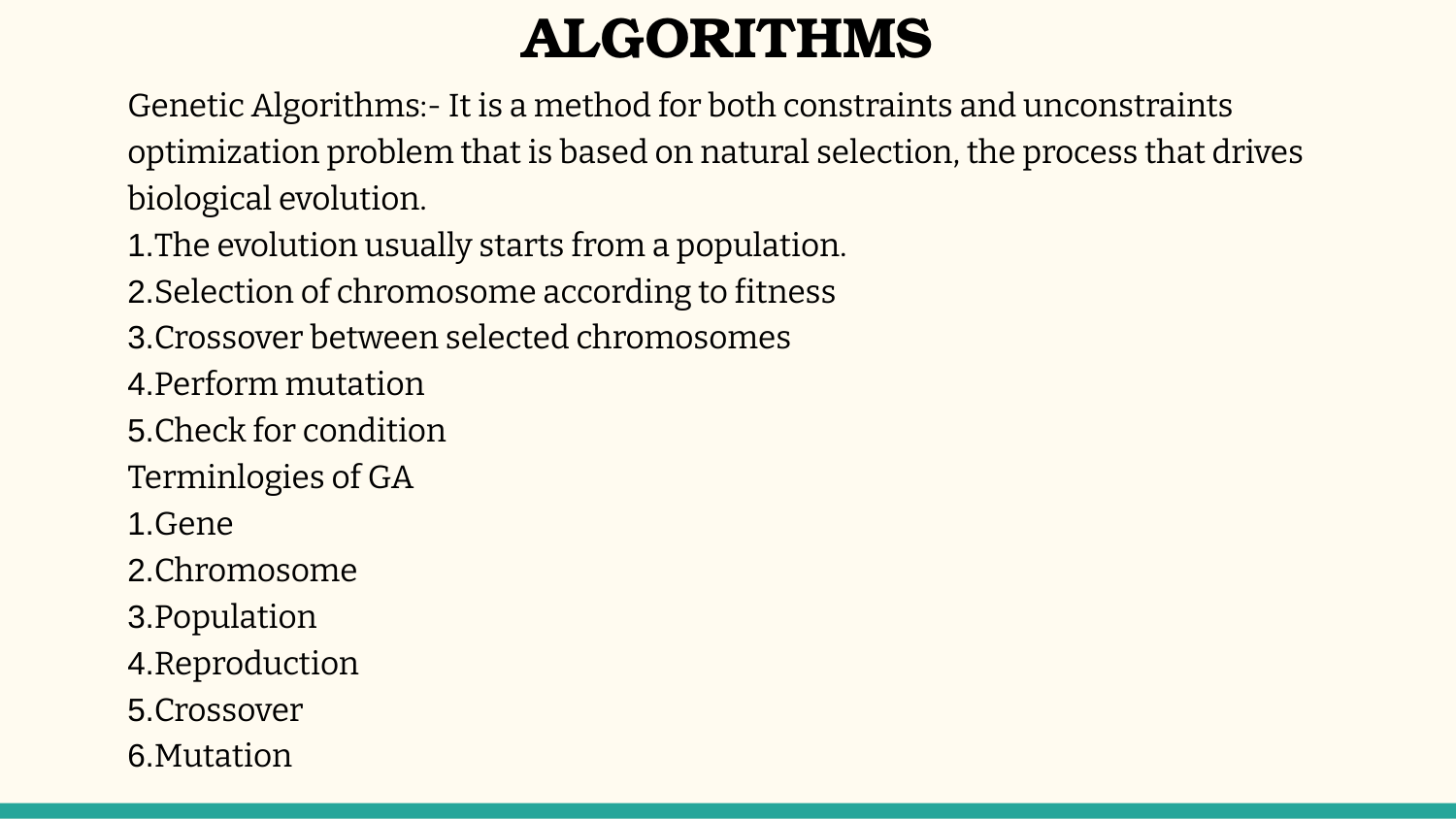

Algorithms
# Genetic Algorithms:- It is a method for both constraints and unconstraints optimization problem that is based on natural selection, the process that drives biological evolution. 1.The evolution usually starts from a population. 2.Selection of chromosome according to fitness 3.Crossover between selected chromosomes 4.Perform mutation 5.Check for condition Terminlogies of GA 1.Gene 2.Chromosome 3.Population 4.Reproduction 5.Crossover 6.Mutation